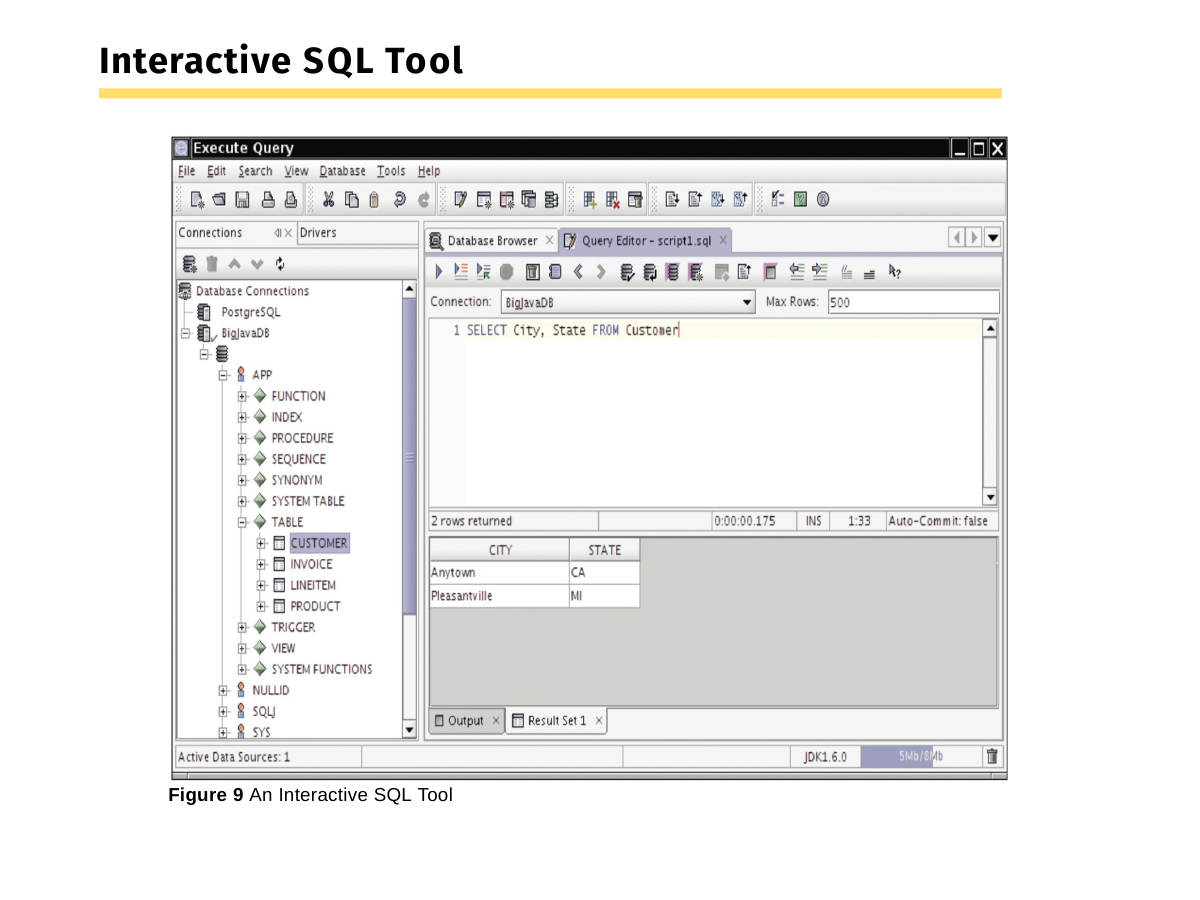

# Interactive SQL Tool

Figure 9 An Interactive SQL Tool